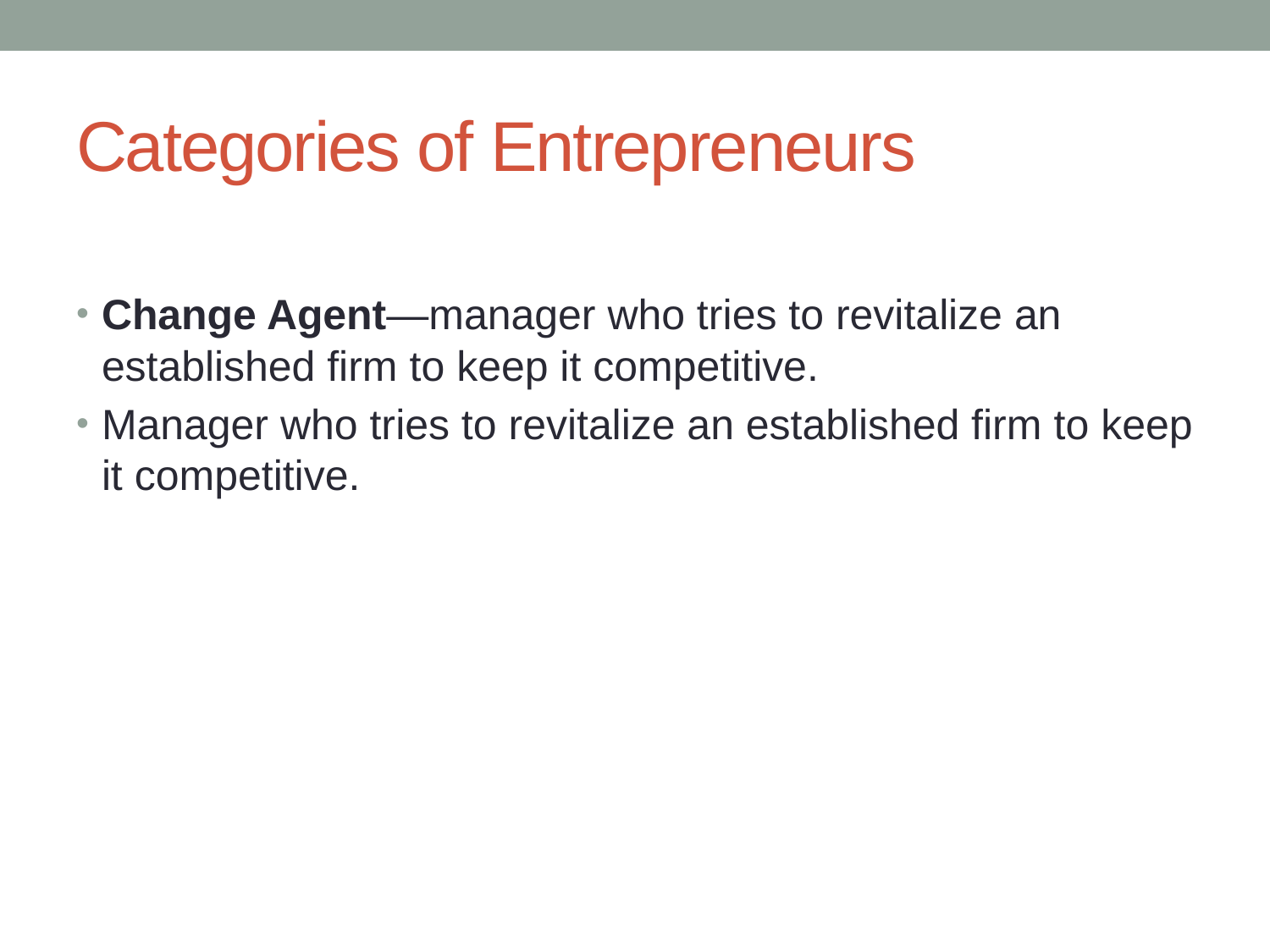

# Categories of Entrepreneurs

Change Agent—manager who tries to revitalize an established firm to keep it competitive.
Manager who tries to revitalize an established firm to keep it competitive.